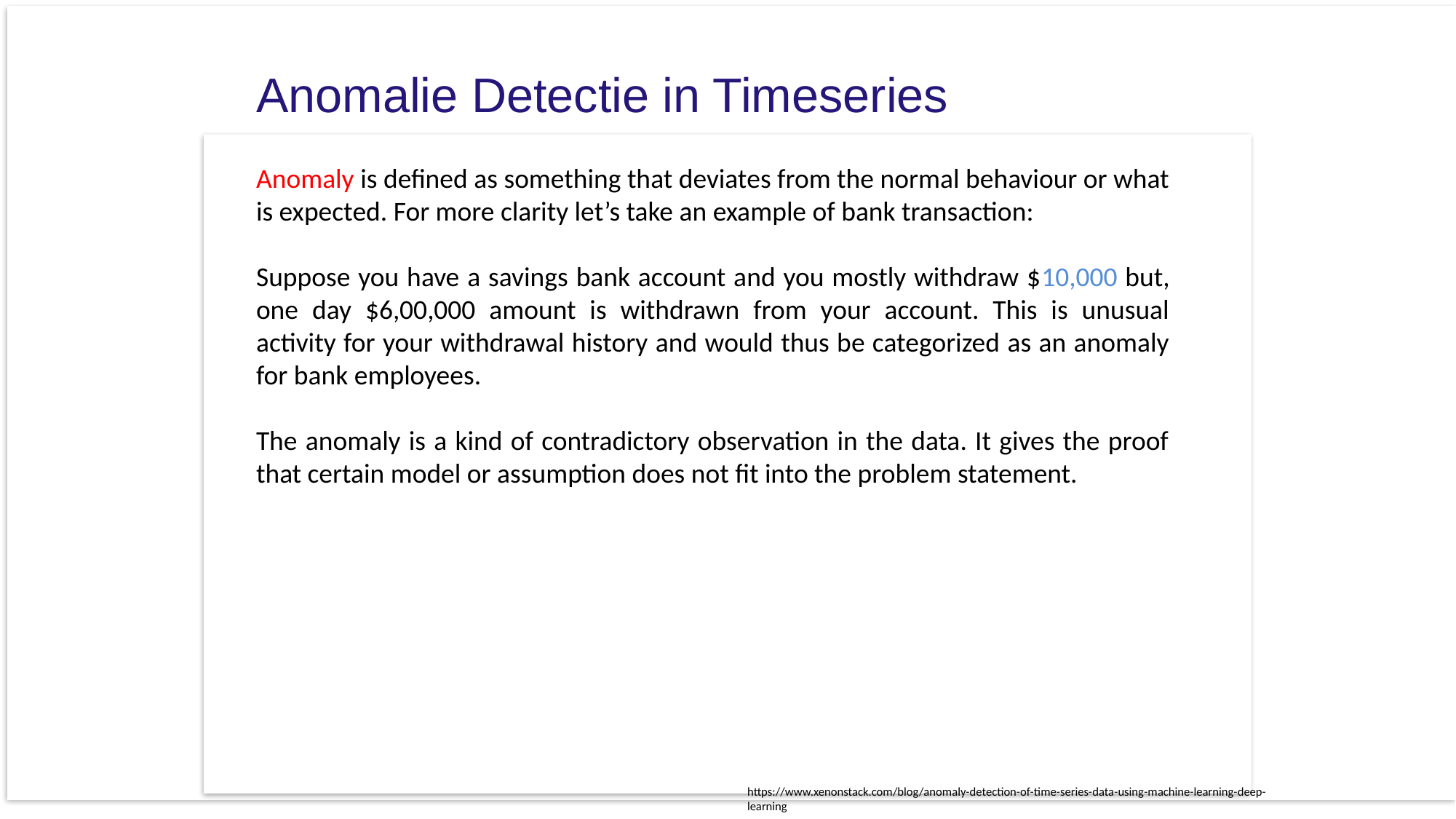

# Anomalie Detectie in Timeseries

Anomaly is defined as something that deviates from the normal behaviour or what is expected. For more clarity let’s take an example of bank transaction:

Suppose you have a savings bank account and you mostly withdraw $10,000 but, one day $6,00,000 amount is withdrawn from your account. This is unusual activity for your withdrawal history and would thus be categorized as an anomaly for bank employees.

The anomaly is a kind of contradictory observation in the data. It gives the proof that certain model or assumption does not fit into the problem statement.
https://www.xenonstack.com/blog/anomaly-detection-of-time-series-data-using-machine-learning-deep-learning